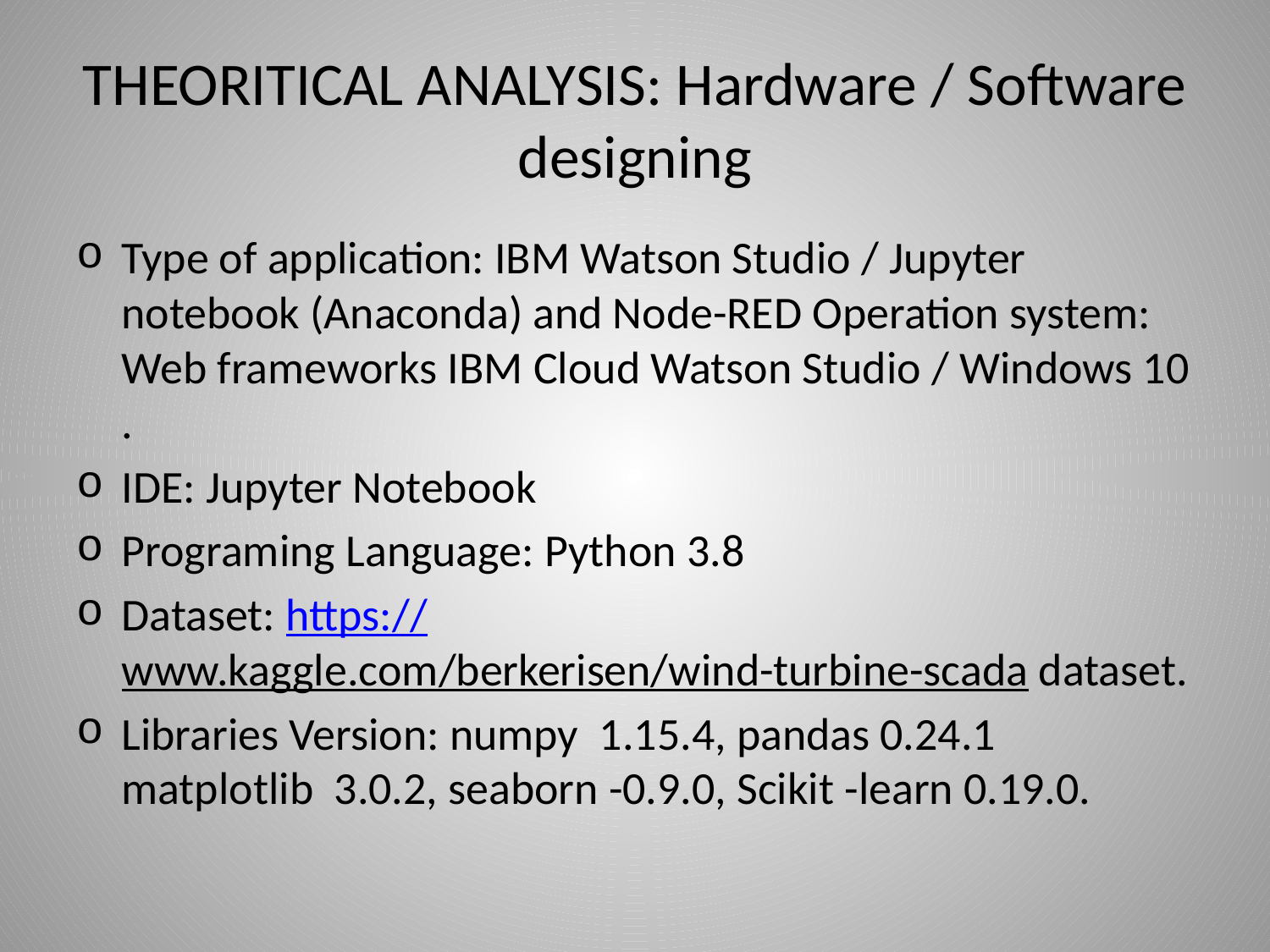

# THEORITICAL ANALYSIS: Hardware / Software designing
Type of application: IBM Watson Studio / Jupyter notebook (Anaconda) and Node-RED Operation system: Web frameworks IBM Cloud Watson Studio / Windows 10 .
IDE: Jupyter Notebook
Programing Language: Python 3.8
Dataset: https://www.kaggle.com/berkerisen/wind-turbine-scada dataset.
Libraries Version: numpy  1.15.4, pandas 0.24.1 matplotlib  3.0.2, seaborn -0.9.0, Scikit -learn 0.19.0.